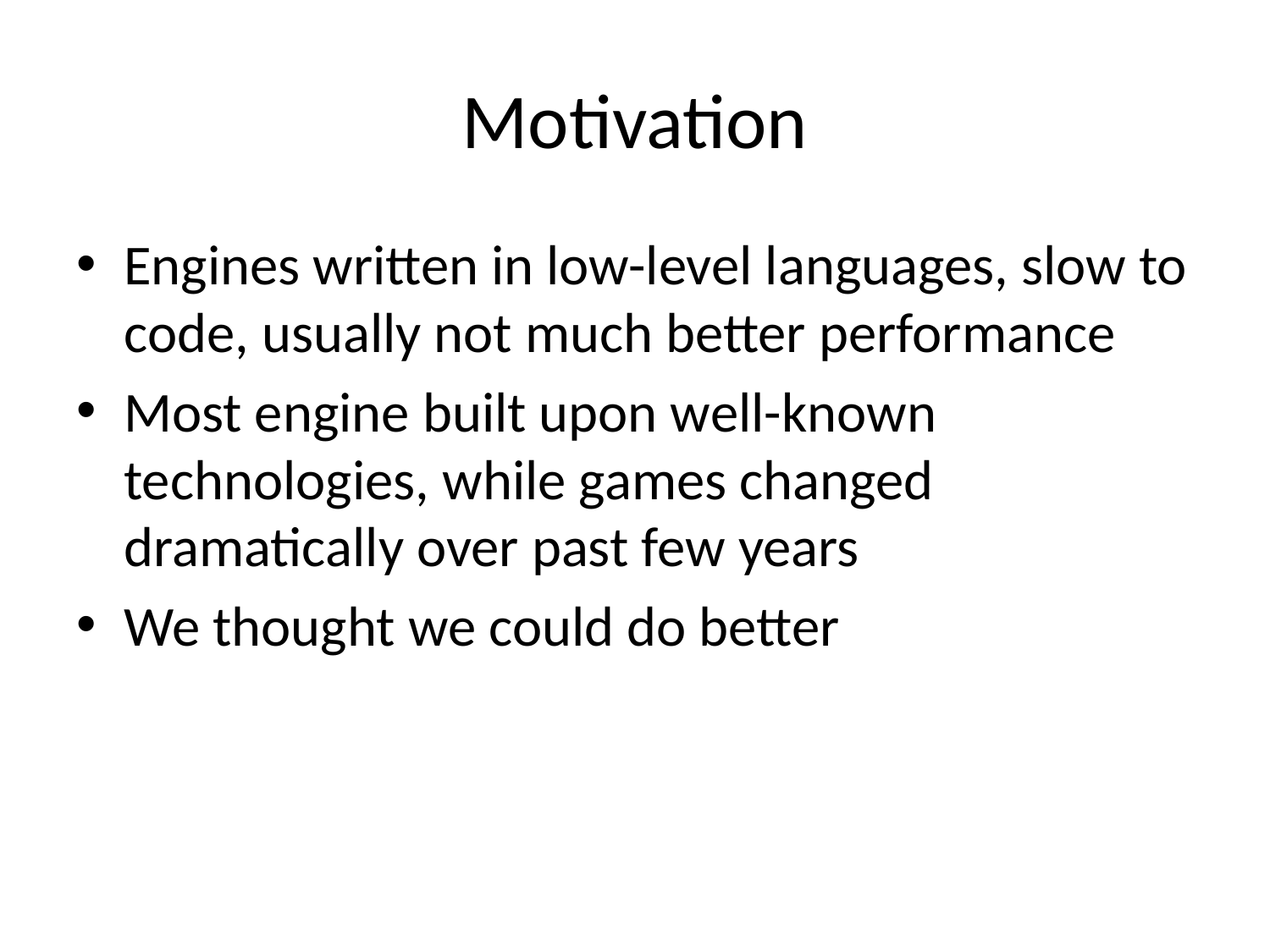

# Motivation
Engines written in low-level languages, slow to code, usually not much better performance
Most engine built upon well-known technologies, while games changed dramatically over past few years
We thought we could do better